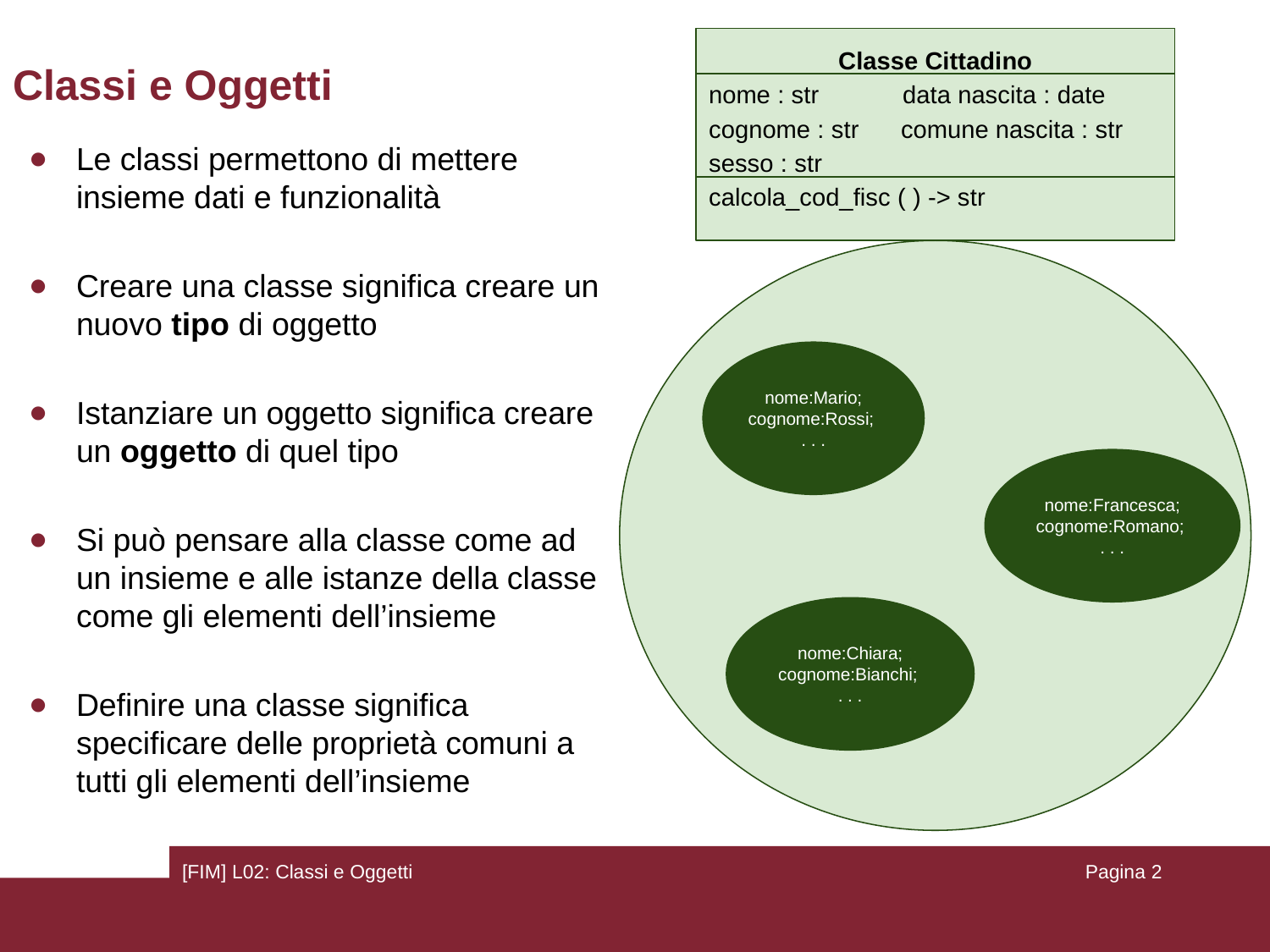

Classe Cittadino
nome : str            data nascita : date
cognome : str      comune nascita : str
sesso : str
calcola_cod_fisc ( ) -> str

# Classi e Oggetti
Le classi permettono di mettere insieme dati e funzionalità

Creare una classe significa creare un nuovo tipo di oggetto

Istanziare un oggetto significa creare un oggetto di quel tipo

Si può pensare alla classe come ad un insieme e alle istanze della classe come gli elementi dell’insieme

Definire una classe significa specificare delle proprietà comuni a tutti gli elementi dell’insieme

nome:Mario; cognome:Rossi;
. . .
nome:Francesca; cognome:Romano;
. . .
nome:Chiara; cognome:Bianchi;
. . .
[FIM] L02: Classi e Oggetti
Pagina 2